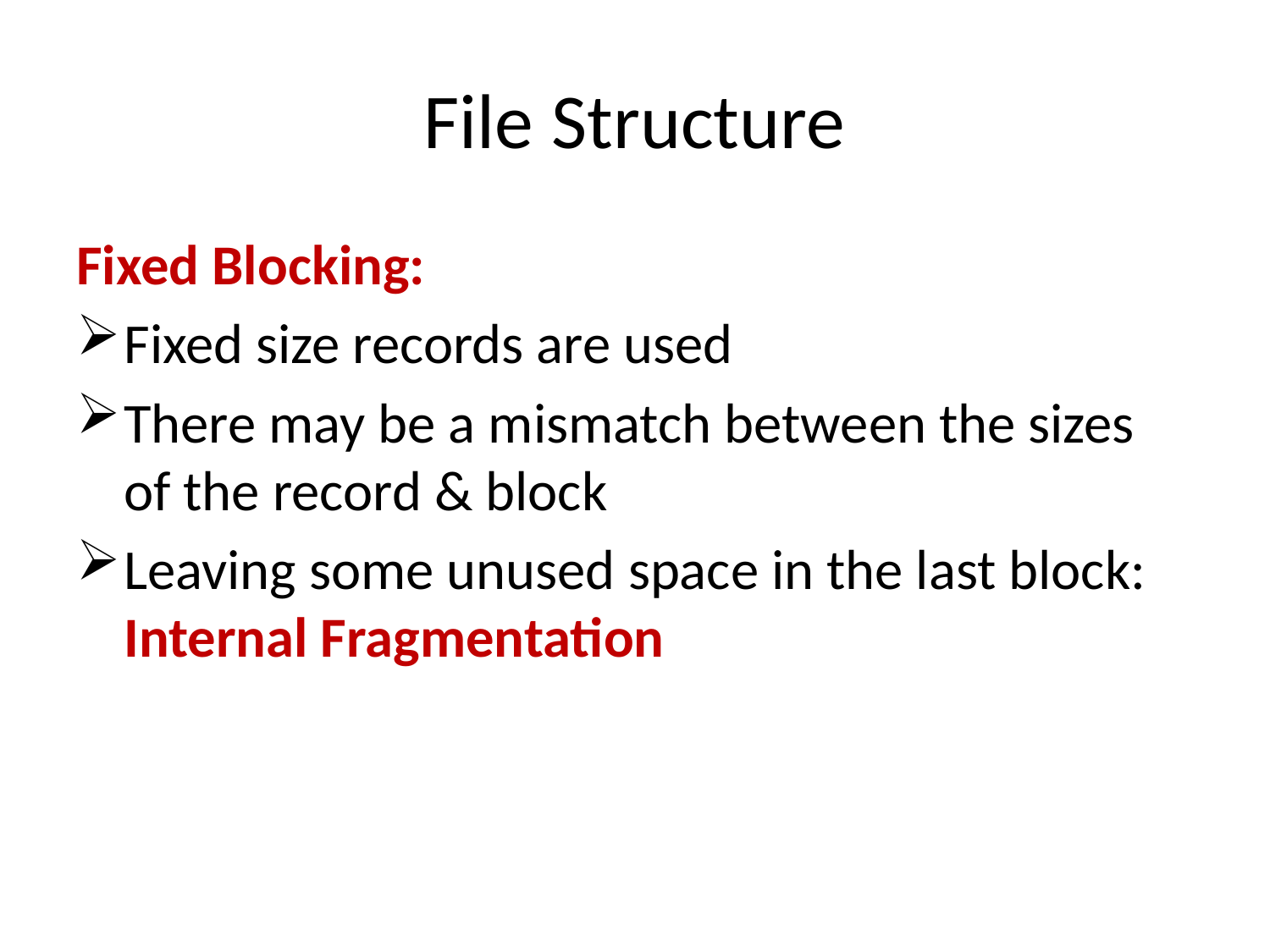

# File Structure
Fixed Blocking:
Fixed size records are used
There may be a mismatch between the sizes of the record & block
Leaving some unused space in the last block: Internal Fragmentation